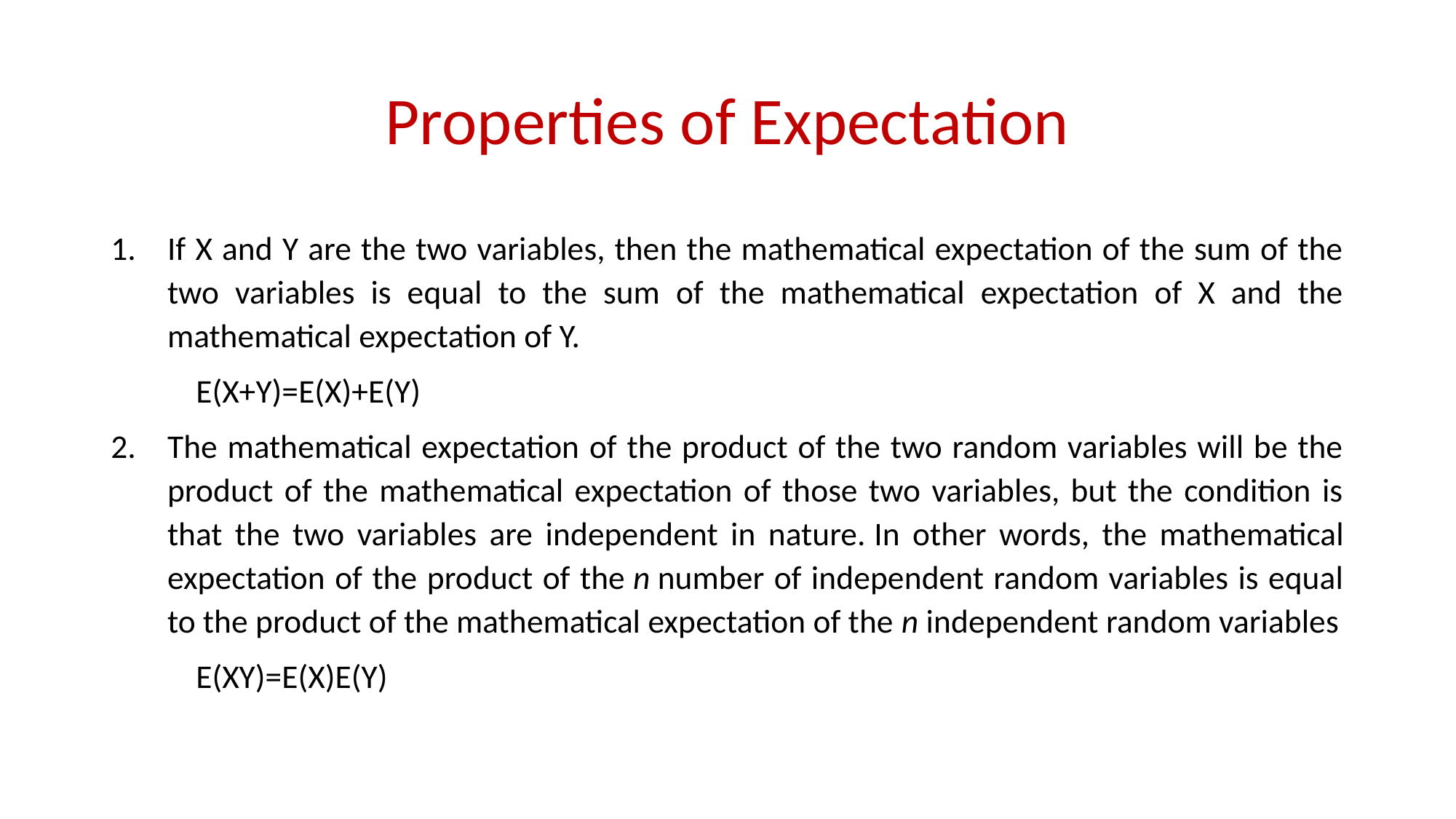

# Properties of Expectation
If X and Y are the two variables, then the mathematical expectation of the sum of the two variables is equal to the sum of the mathematical expectation of X and the mathematical expectation of Y.
		E(X+Y)=E(X)+E(Y)
The mathematical expectation of the product of the two random variables will be the product of the mathematical expectation of those two variables, but the condition is that the two variables are independent in nature. In other words, the mathematical expectation of the product of the n number of independent random variables is equal to the product of the mathematical expectation of the n independent random variables
		E(XY)=E(X)E(Y)